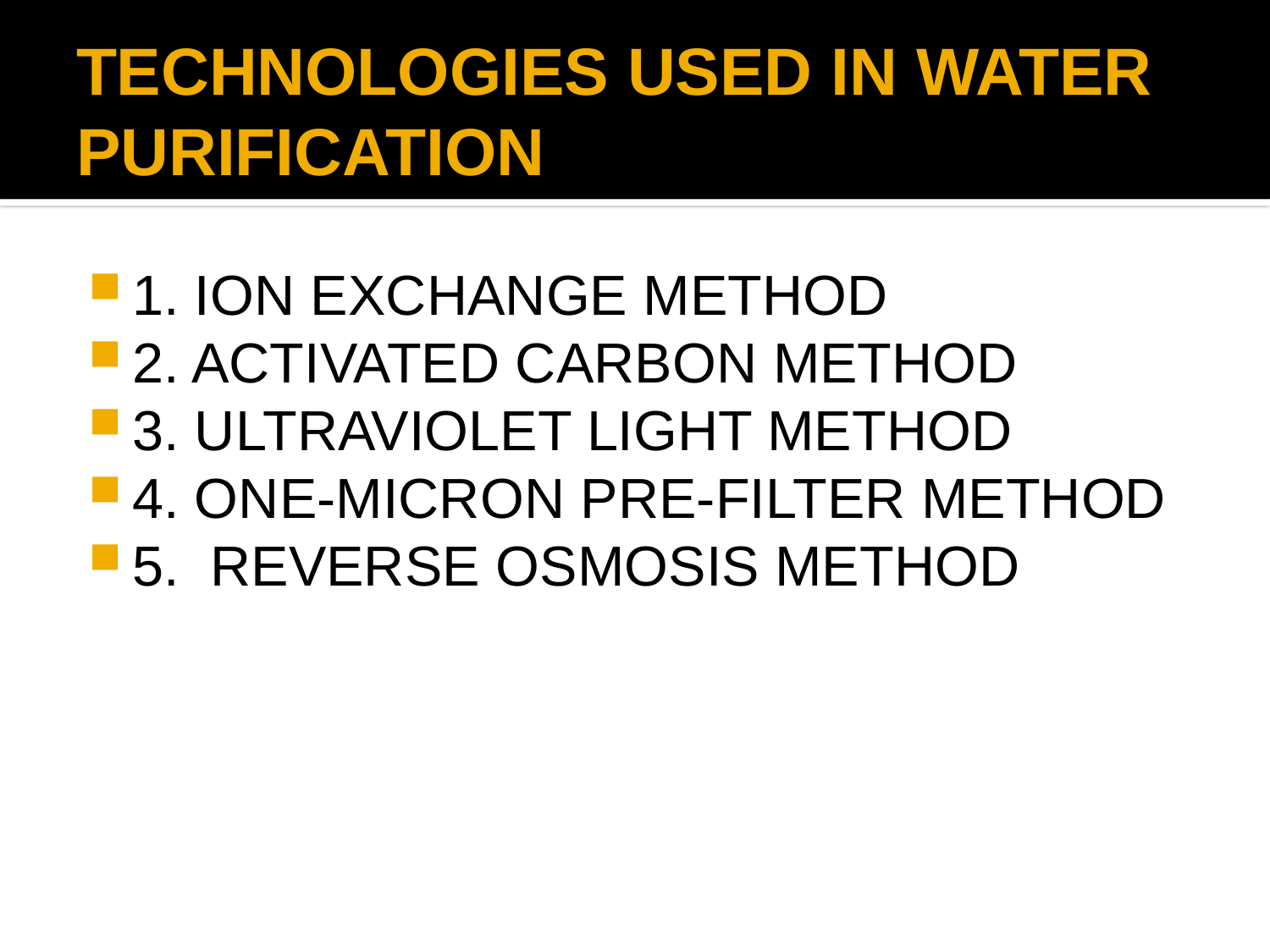

# TECHNOLOGIES USED IN WATER PURIFICATION
1. ION EXCHANGE METHOD
2. ACTIVATED CARBON METHOD
3. ULTRAVIOLET LIGHT METHOD
4. ONE-MICRON PRE-FILTER METHOD
5.  REVERSE OSMOSIS METHOD